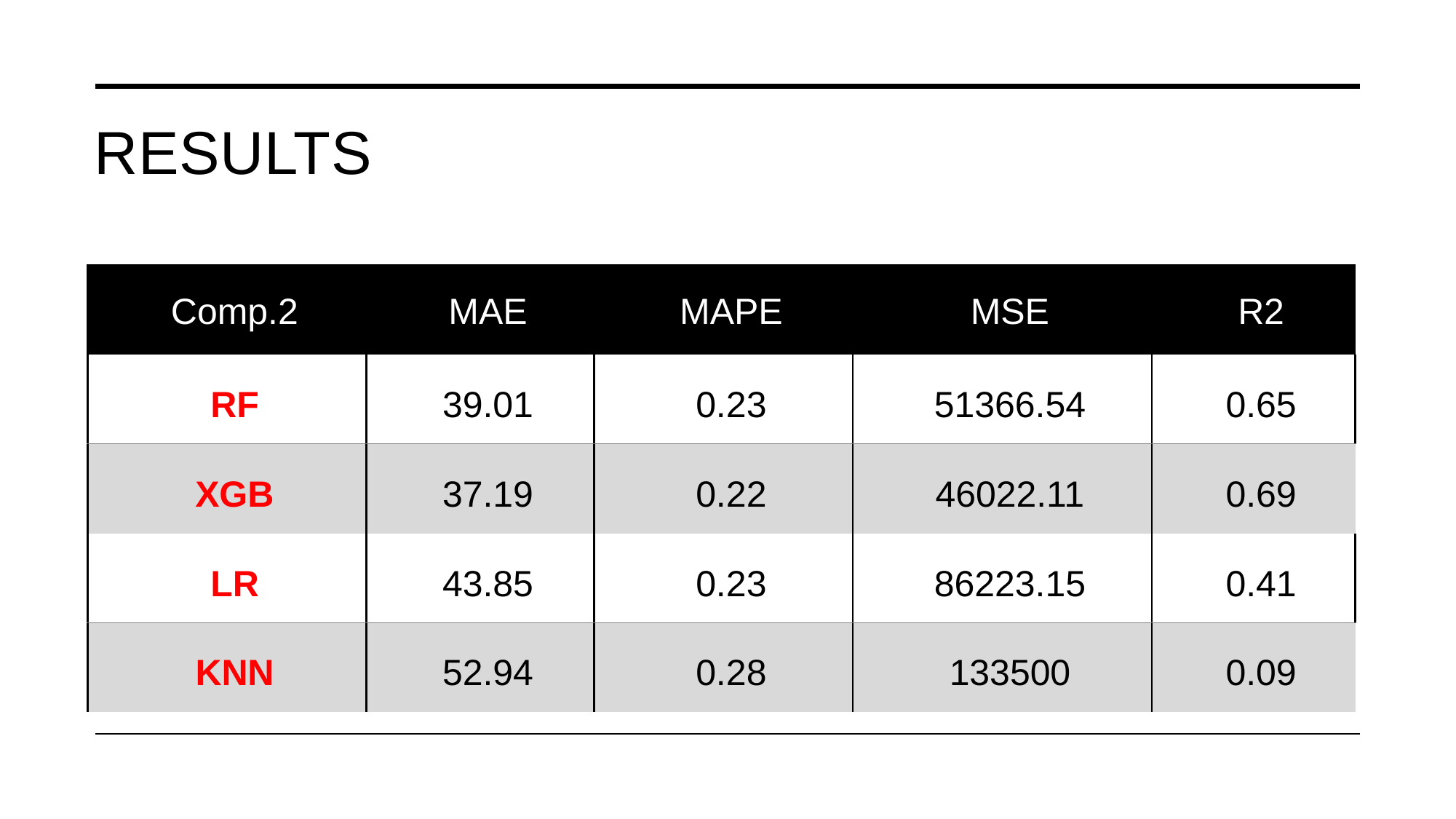

# Results
| Comp.2 | MAE | MAPE | MSE | R2 |
| --- | --- | --- | --- | --- |
| RF | 39.01 | 0.23 | 51366.54 | 0.65 |
| XGB | 37.19 | 0.22 | 46022.11 | 0.69 |
| LR | 43.85 | 0.23 | 86223.15 | 0.41 |
| KNN | 52.94 | 0.28 | 133500 | 0.09 |